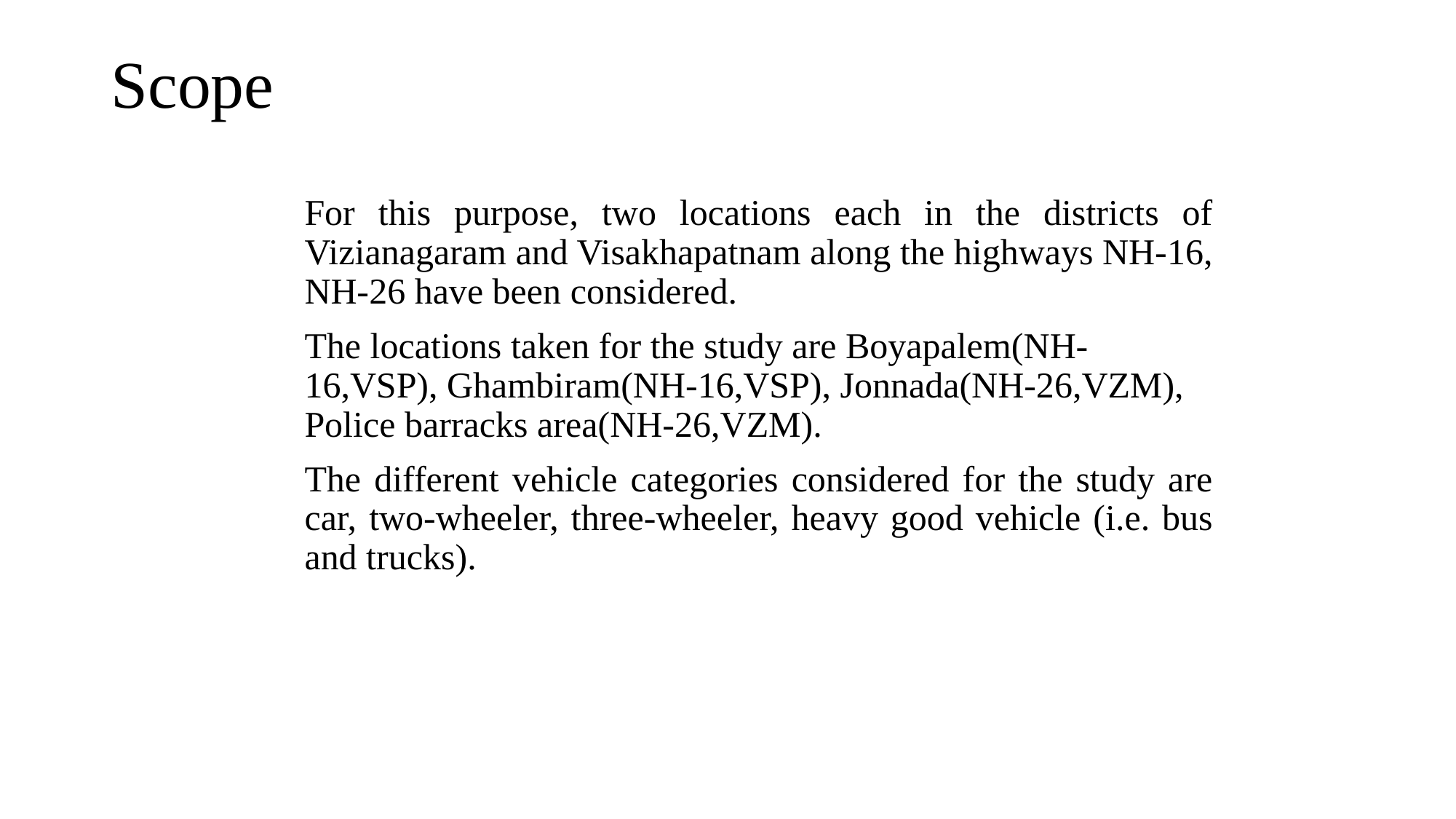

# Scope
For this purpose, two locations each in the districts of Vizianagaram and Visakhapatnam along the highways NH-16, NH-26 have been considered.
The locations taken for the study are Boyapalem(NH-16,VSP), Ghambiram(NH-16,VSP), Jonnada(NH-26,VZM), Police barracks area(NH-26,VZM).
The different vehicle categories considered for the study are car, two-wheeler, three-wheeler, heavy good vehicle (i.e. bus and trucks).